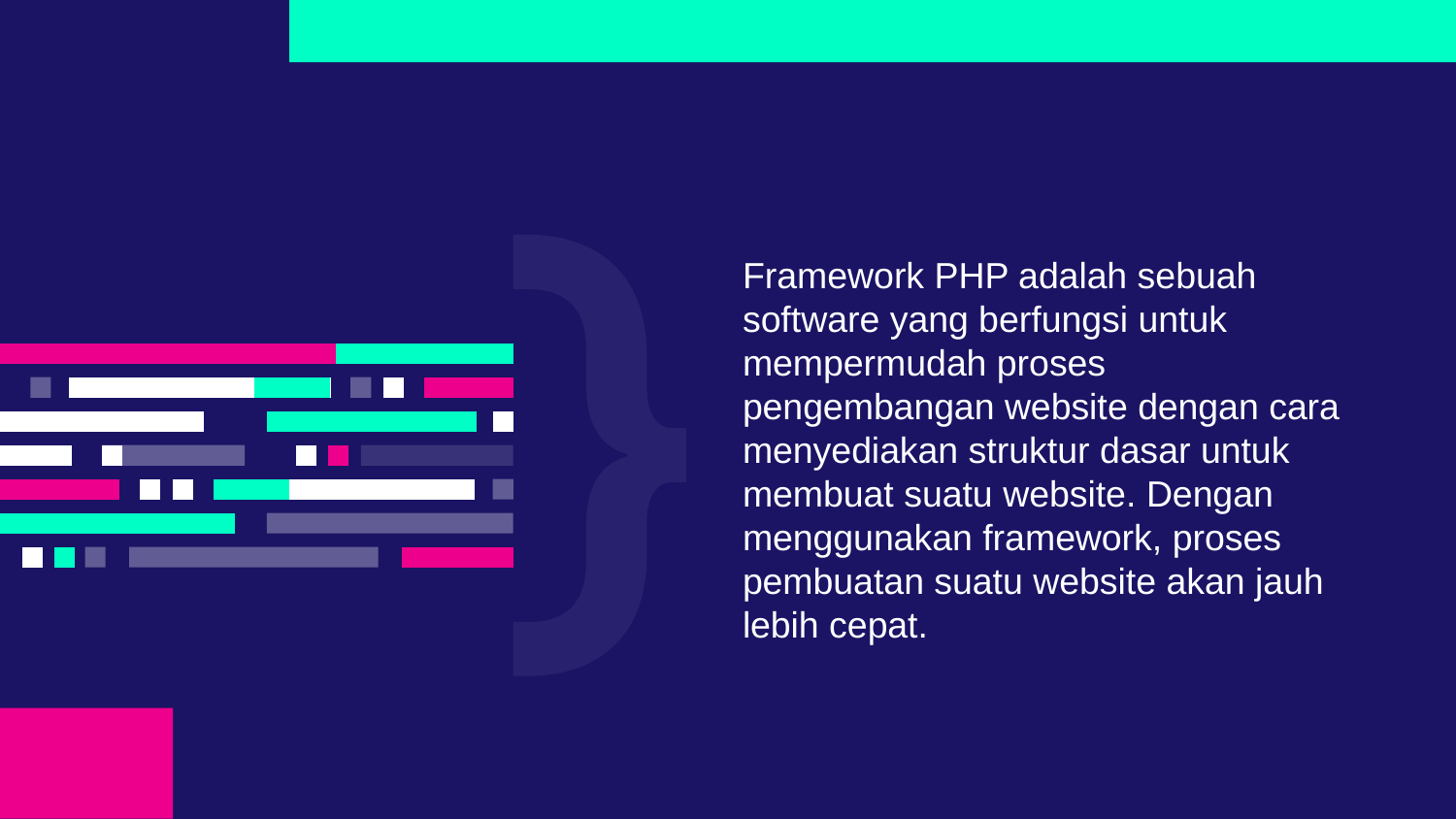

Framework PHP adalah sebuah software yang berfungsi untuk mempermudah proses pengembangan website dengan cara menyediakan struktur dasar untuk membuat suatu website. Dengan menggunakan framework, proses pembuatan suatu website akan jauh lebih cepat.